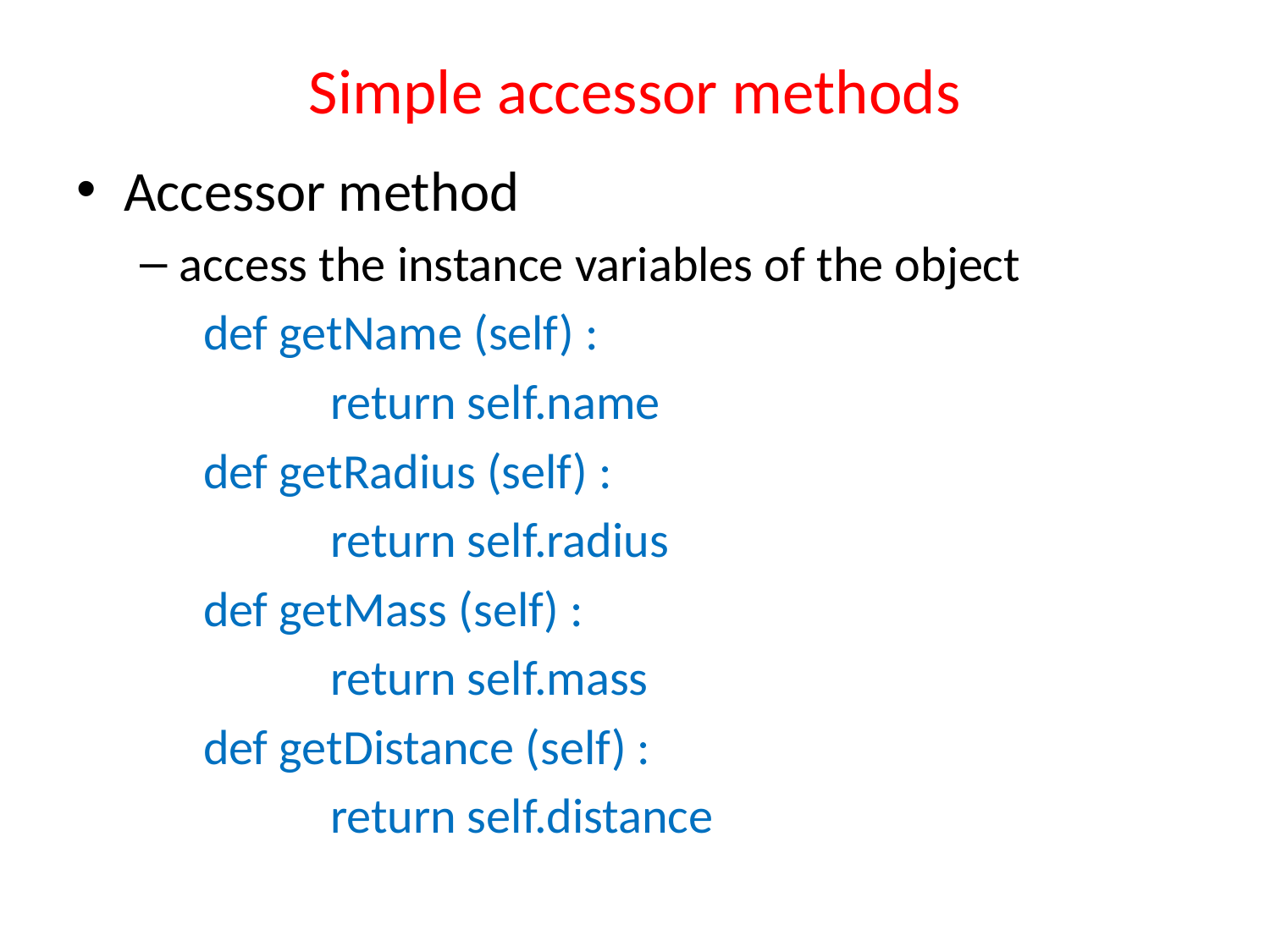

# Simple accessor methods
Accessor method
access the instance variables of the object
	def getName (self) :
		return self.name
	def getRadius (self) :
		return self.radius
	def getMass (self) :
		return self.mass
	def getDistance (self) :
		return self.distance